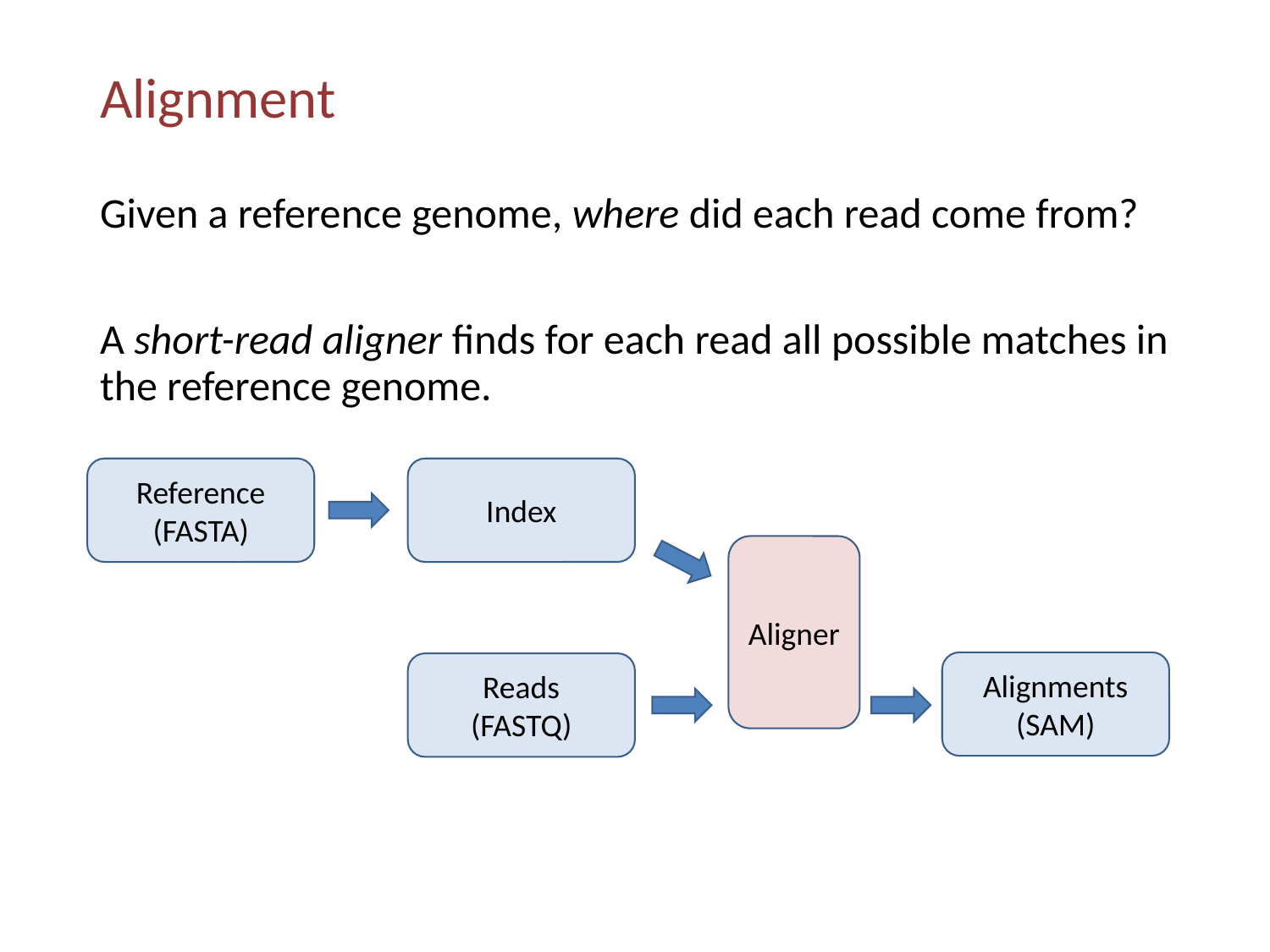

# Alignment
Given a reference genome, where did each read come from?

A short-read aligner finds for each read all possible matches in the reference genome.
Reference
(FASTA)
Index

Aligner

Alignments
(SAM)
Reads
(FASTQ)